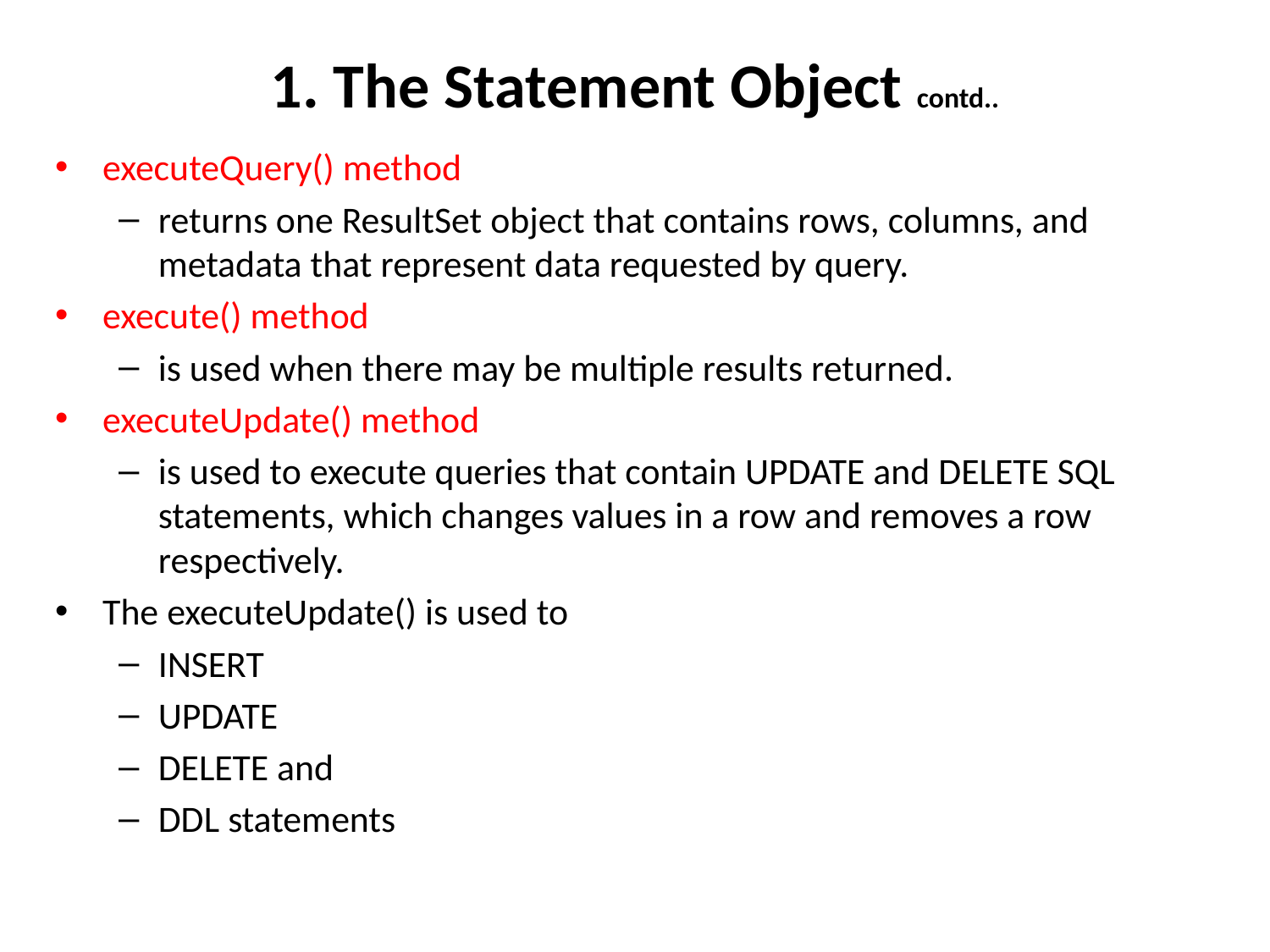

# 1. The Statement Object contd..
executeQuery() method
returns one ResultSet object that contains rows, columns, and metadata that represent data requested by query.
execute() method
is used when there may be multiple results returned.
executeUpdate() method
is used to execute queries that contain UPDATE and DELETE SQL statements, which changes values in a row and removes a row respectively.
The executeUpdate() is used to
INSERT
UPDATE
DELETE and
DDL statements